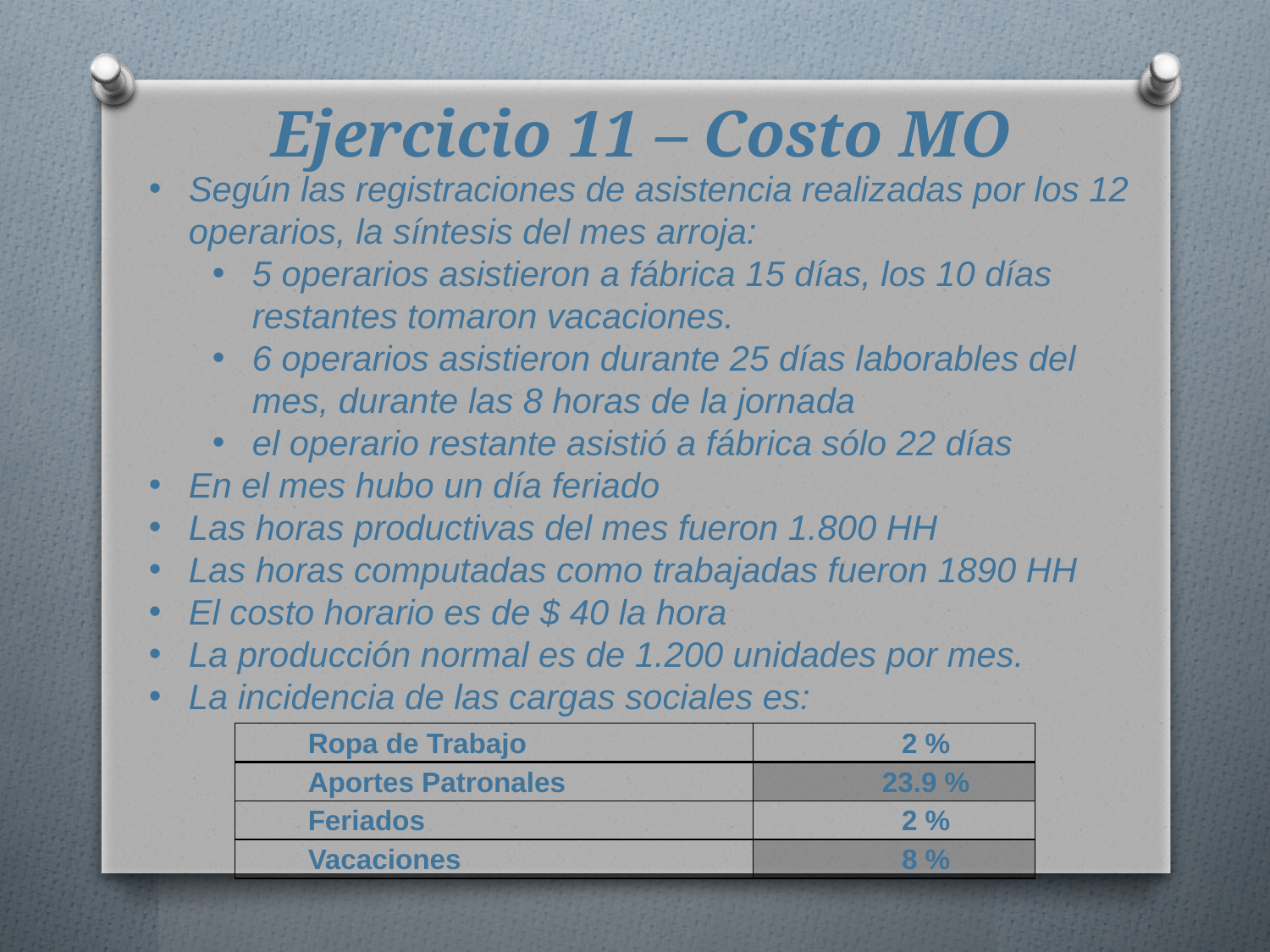

# Ejercicio 11 – Costo MO
Según las registraciones de asistencia realizadas por los 12 operarios, la síntesis del mes arroja:
5 operarios asistieron a fábrica 15 días, los 10 días restantes tomaron vacaciones.
6 operarios asistieron durante 25 días laborables del mes, durante las 8 horas de la jornada
el operario restante asistió a fábrica sólo 22 días
En el mes hubo un día feriado
Las horas productivas del mes fueron 1.800 HH
Las horas computadas como trabajadas fueron 1890 HH
El costo horario es de $ 40 la hora
La producción normal es de 1.200 unidades por mes.
La incidencia de las cargas sociales es:
| Ropa de Trabajo | 2 % |
| --- | --- |
| Aportes Patronales | 23.9 % |
| Feriados | 2 % |
| Vacaciones | 8 % |